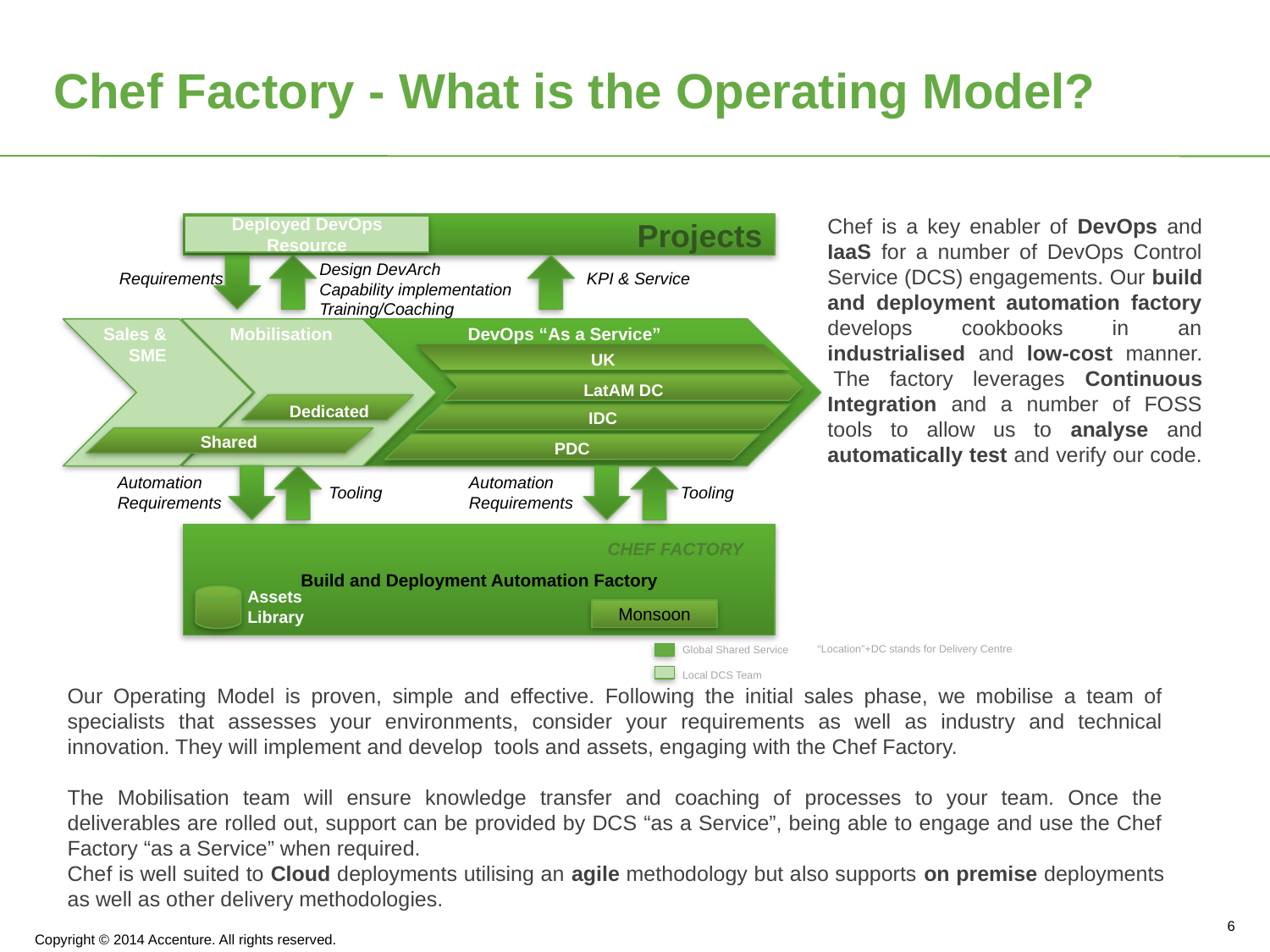

# Chef Factory - What is the Operating Model?

Chef is a key enabler of DevOps and IaaS for a number of DevOps Control Service (DCS) engagements. Our build and deployment automation factory develops cookbooks in an industrialised and low-cost manner.  The factory leverages Continuous Integration and a number of FOSS tools to allow us to analyse and automatically test and verify our code.
Projects
Design DevArch
Capability implementation
Training/Coaching

Requirements
KPI & Service
Sales & SME
Mobilisation
DevOps “As a Service”

UK

LatAM DC

Dedicated
IDC

Shared

PDC

Automation
Requirements
Automation
Requirements
Tooling
Tooling
Build and Deployment Automation Factory
Assets Library

Monsoon
Deployed DevOps Resource
CHEF FACTORY
“Location”+DC stands for Delivery Centre
Global Shared Service

Local DCS Team

Our Operating Model is proven, simple and effective. Following the initial sales phase, we mobilise a team of specialists that assesses your environments, consider your requirements as well as industry and technical innovation. They will implement and develop  tools and assets, engaging with the Chef Factory.

The Mobilisation team will ensure knowledge transfer and coaching of processes to your team. Once the deliverables are rolled out, support can be provided by DCS “as a Service”, being able to engage and use the Chef Factory “as a Service” when required.
Chef is well suited to Cloud deployments utilising an agile methodology but also supports on premise deployments as well as other delivery methodologies.